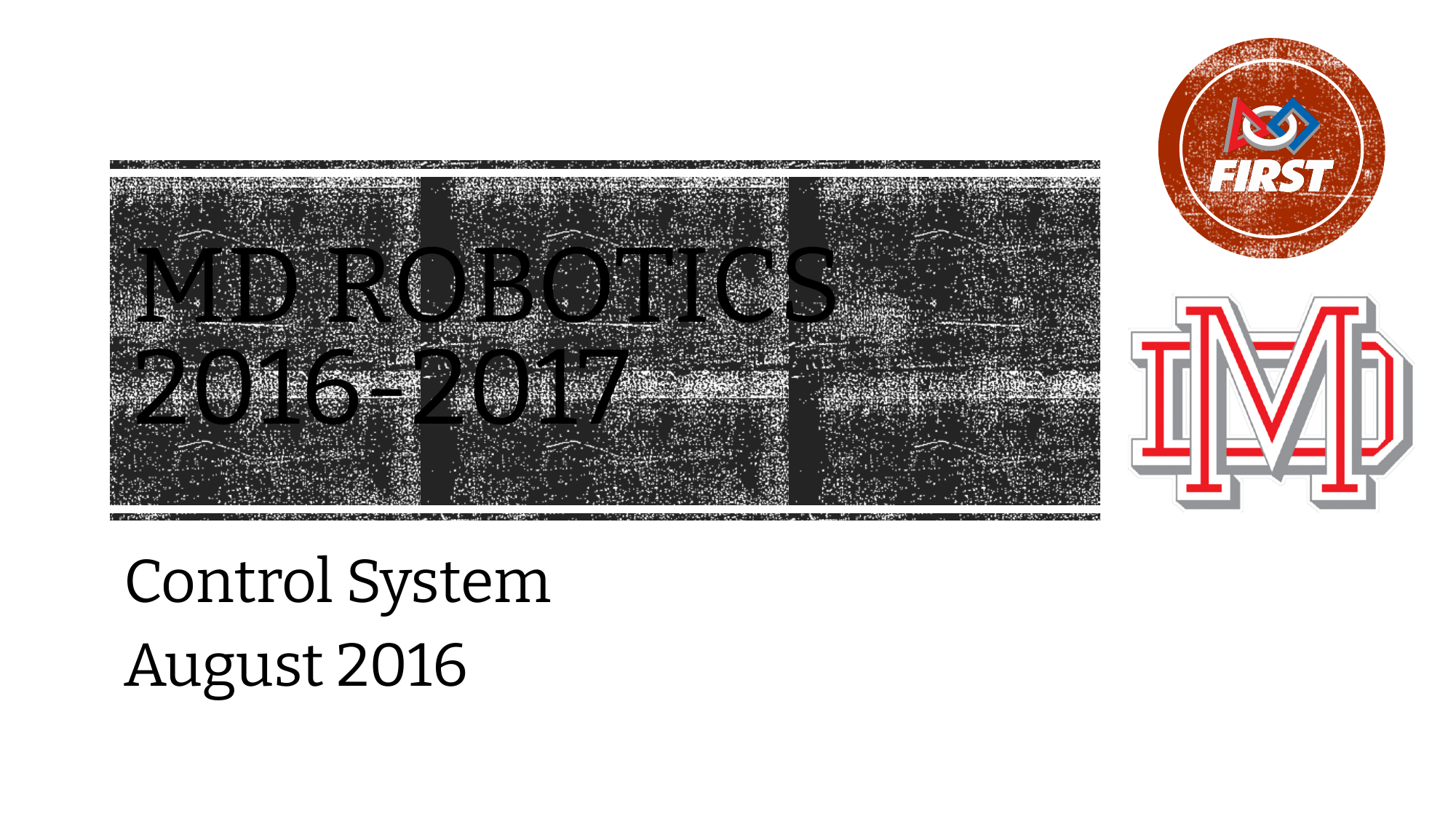

# MD RoboticS 2016-2017
Control System
August 2016